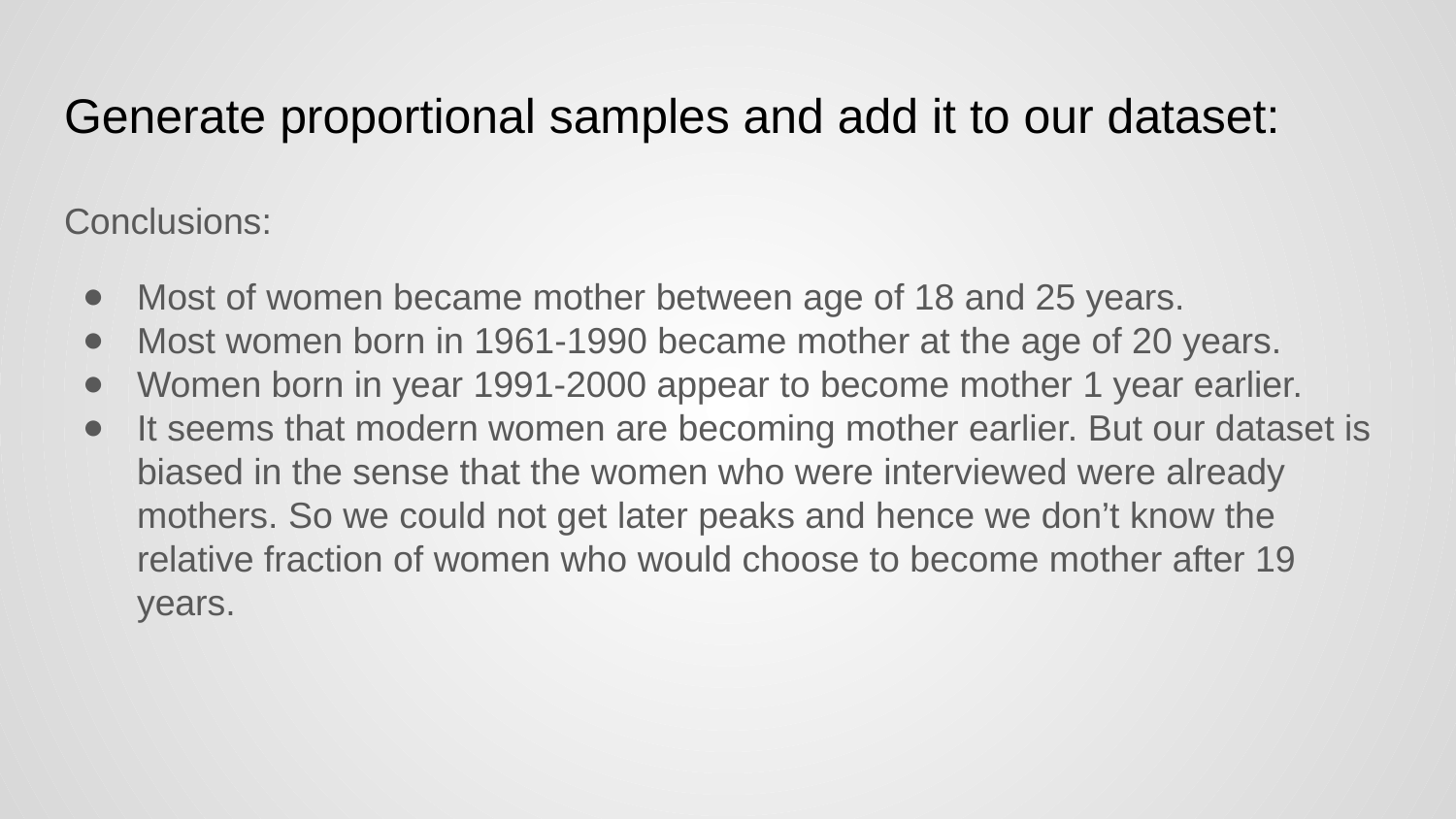

# Generate proportional samples and add it to our dataset:
Conclusions:
Most of women became mother between age of 18 and 25 years.
Most women born in 1961-1990 became mother at the age of 20 years.
Women born in year 1991-2000 appear to become mother 1 year earlier.
It seems that modern women are becoming mother earlier. But our dataset is biased in the sense that the women who were interviewed were already mothers. So we could not get later peaks and hence we don’t know the relative fraction of women who would choose to become mother after 19 years.